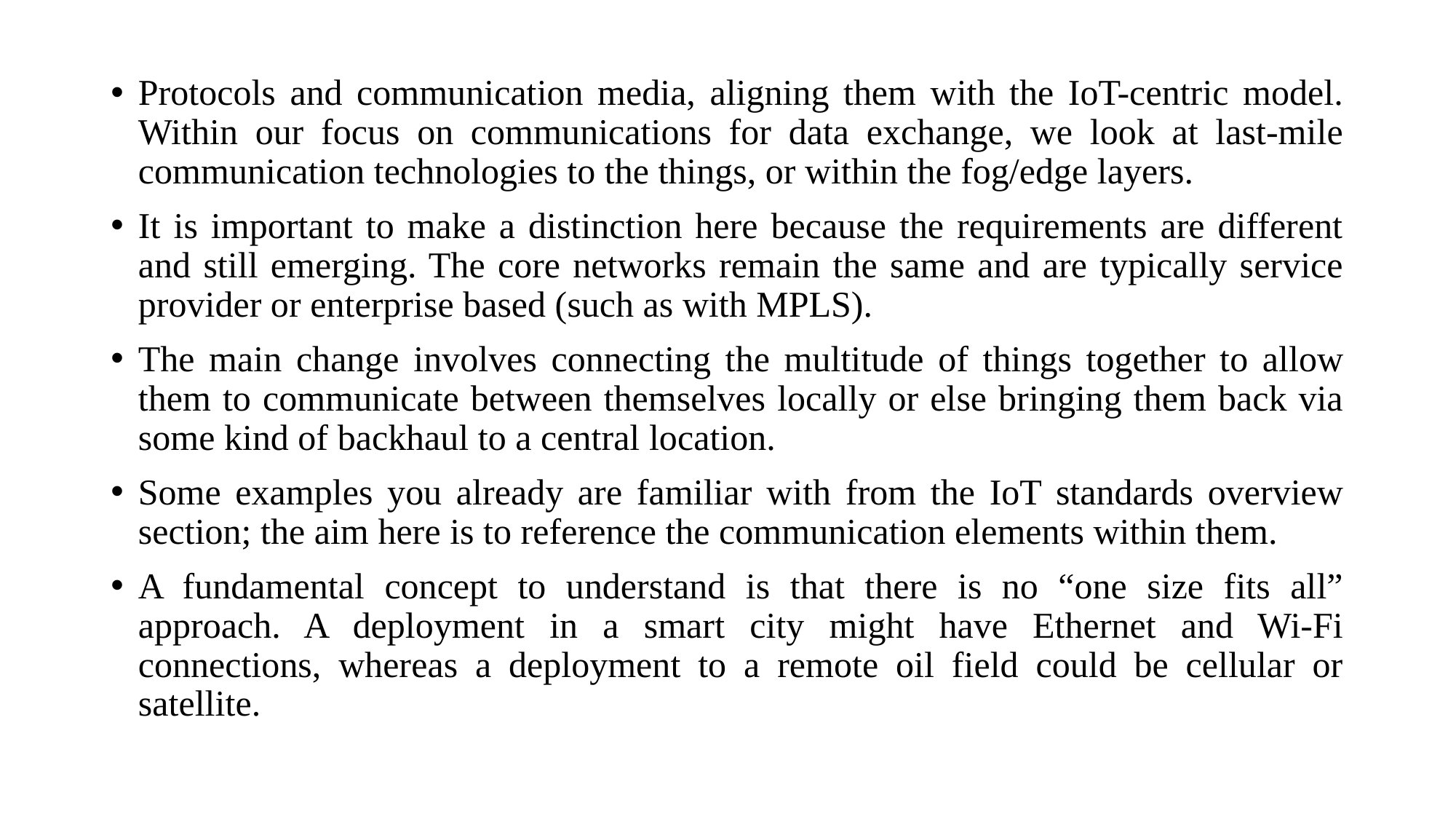

Protocols and communication media, aligning them with the IoT-centric model. Within our focus on communications for data exchange, we look at last-mile communication technologies to the things, or within the fog/edge layers.
It is important to make a distinction here because the requirements are different and still emerging. The core networks remain the same and are typically service provider or enterprise based (such as with MPLS).
The main change involves connecting the multitude of things together to allow them to communicate between themselves locally or else bringing them back via some kind of backhaul to a central location.
Some examples you already are familiar with from the IoT standards overview section; the aim here is to reference the communication elements within them.
A fundamental concept to understand is that there is no “one size fits all” approach. A deployment in a smart city might have Ethernet and Wi-Fi connections, whereas a deployment to a remote oil field could be cellular or satellite.